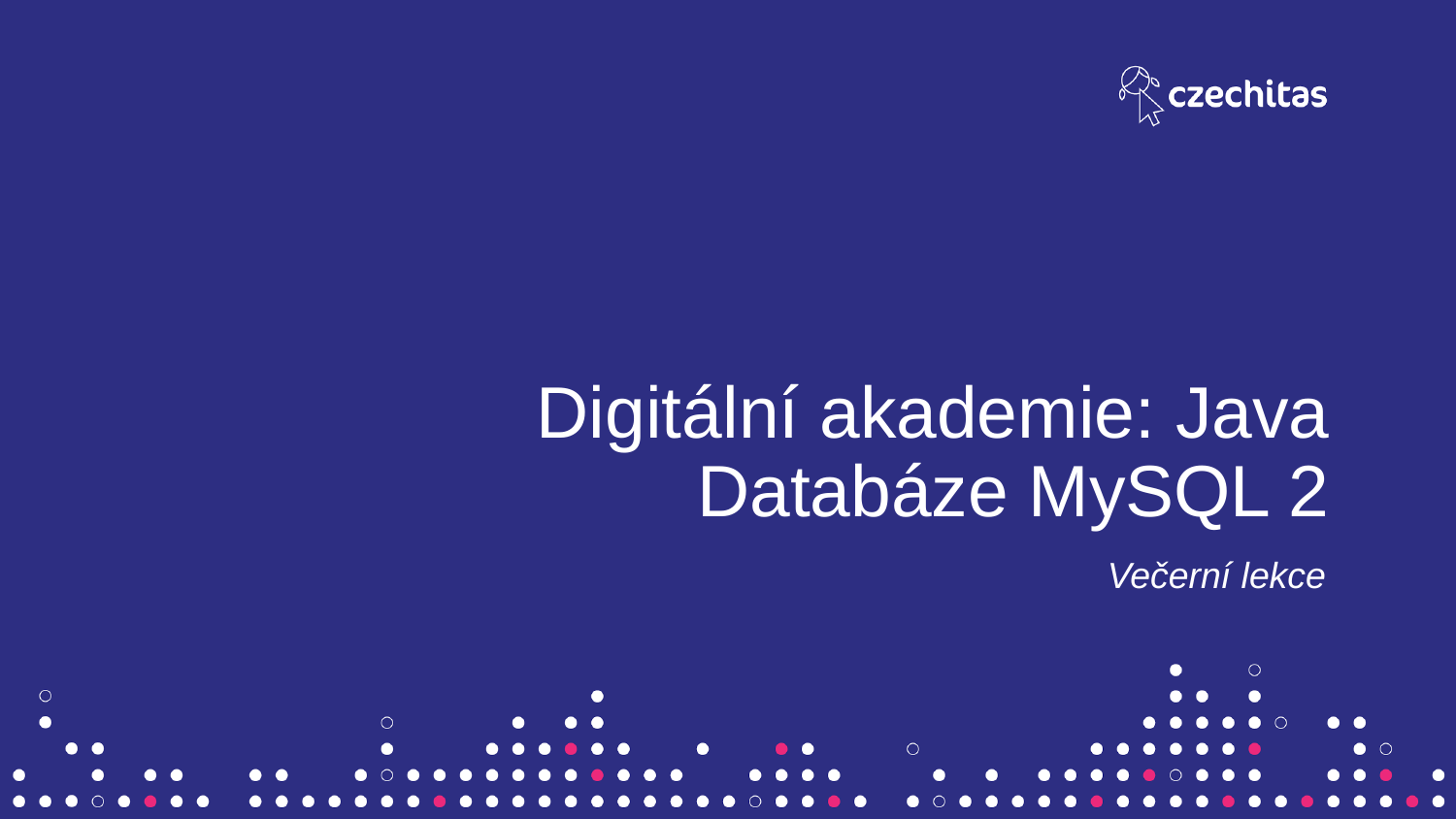

Digitální akademie: Java
Databáze MySQL 2
Večerní lekce